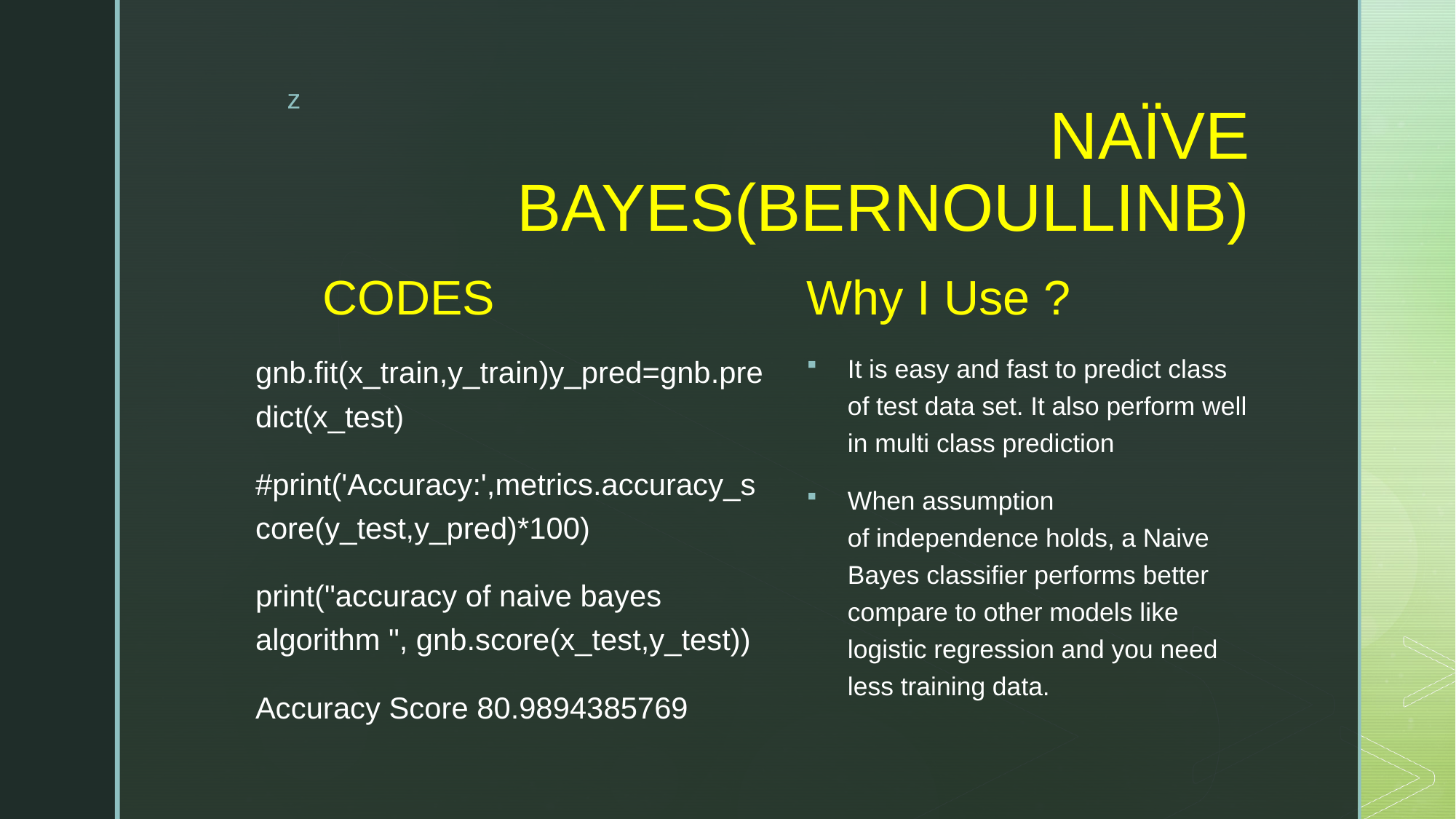

# NAÏVE BAYES(BERNOULLINB)
CODES
Why I Use ?
gnb.fit(x_train,y_train)y_pred=gnb.predict(x_test)
#print('Accuracy:',metrics.accuracy_score(y_test,y_pred)*100)
print("accuracy of naive bayes algorithm ", gnb.score(x_test,y_test))
Accuracy Score 80.9894385769

It is easy and fast to predict class of test data set. It also perform well in multi class prediction
When assumption of independence holds, a Naive Bayes classifier performs better compare to other models like logistic regression and you need less training data.